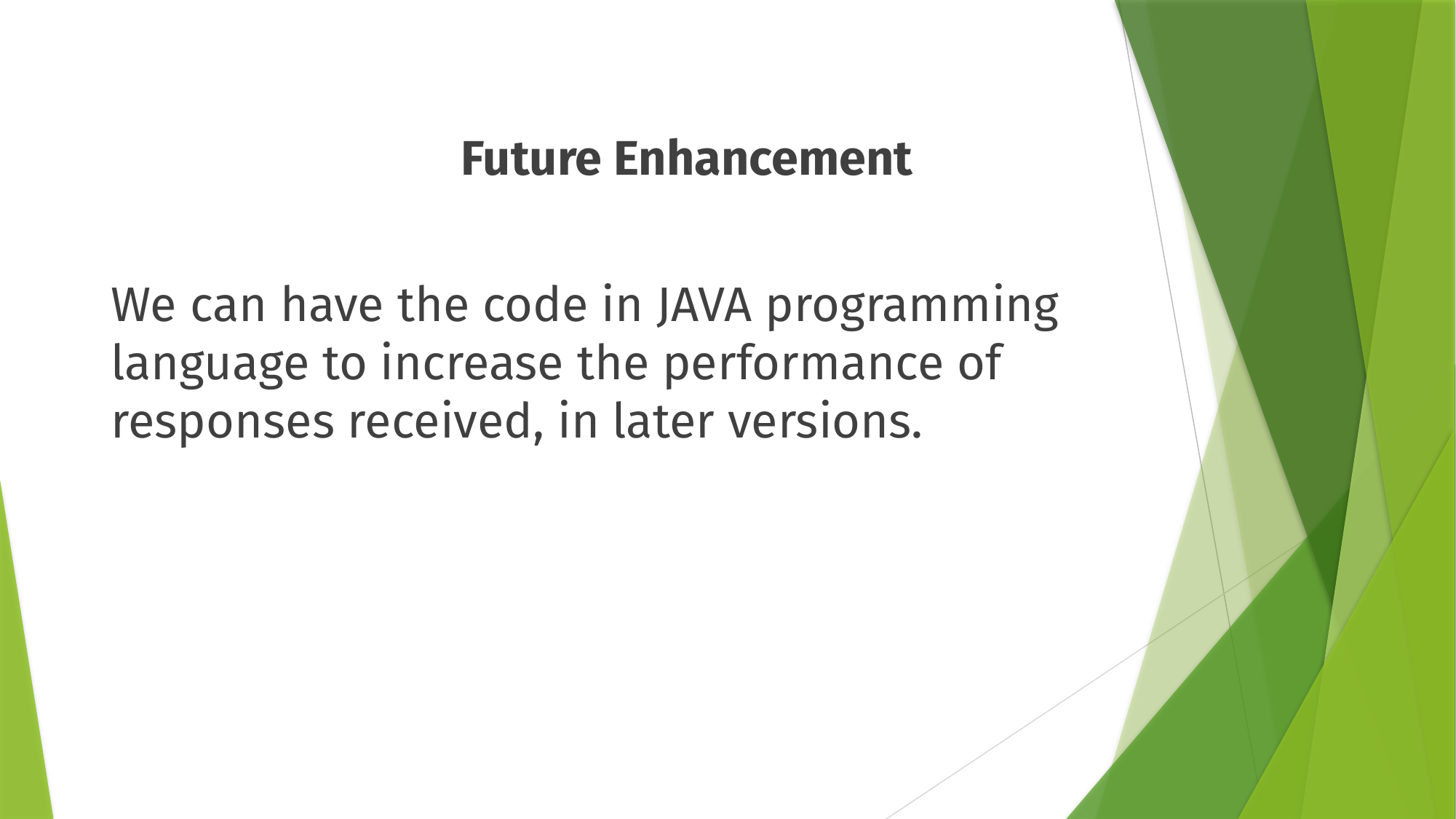

Future Enhancement

We can have the code in JAVA programming language to increase the performance of responses received, in later versions.